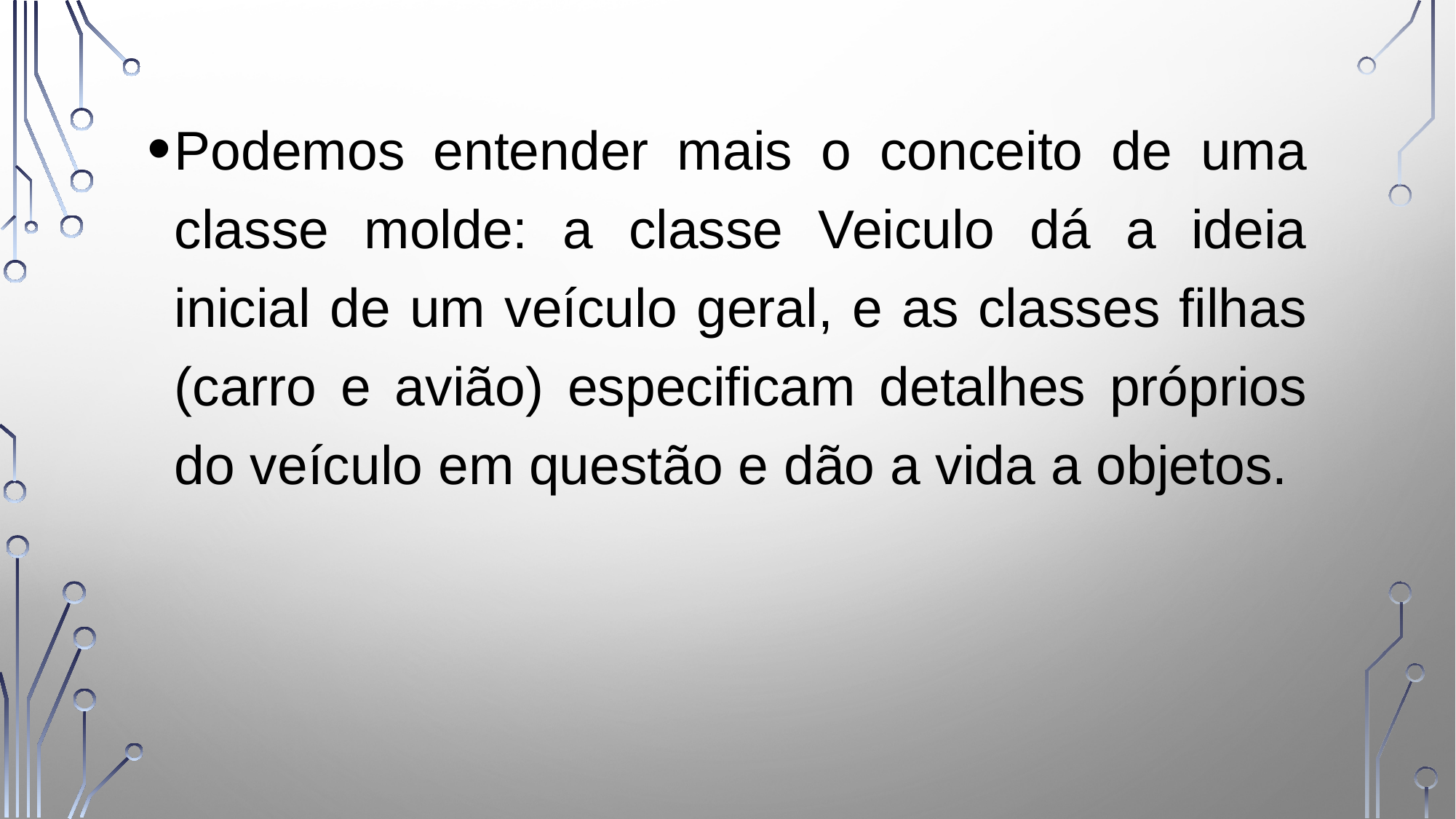

Podemos entender mais o conceito de uma classe molde: a classe Veiculo dá a ideia inicial de um veículo geral, e as classes filhas (carro e avião) especificam detalhes próprios do veículo em questão e dão a vida a objetos.
17